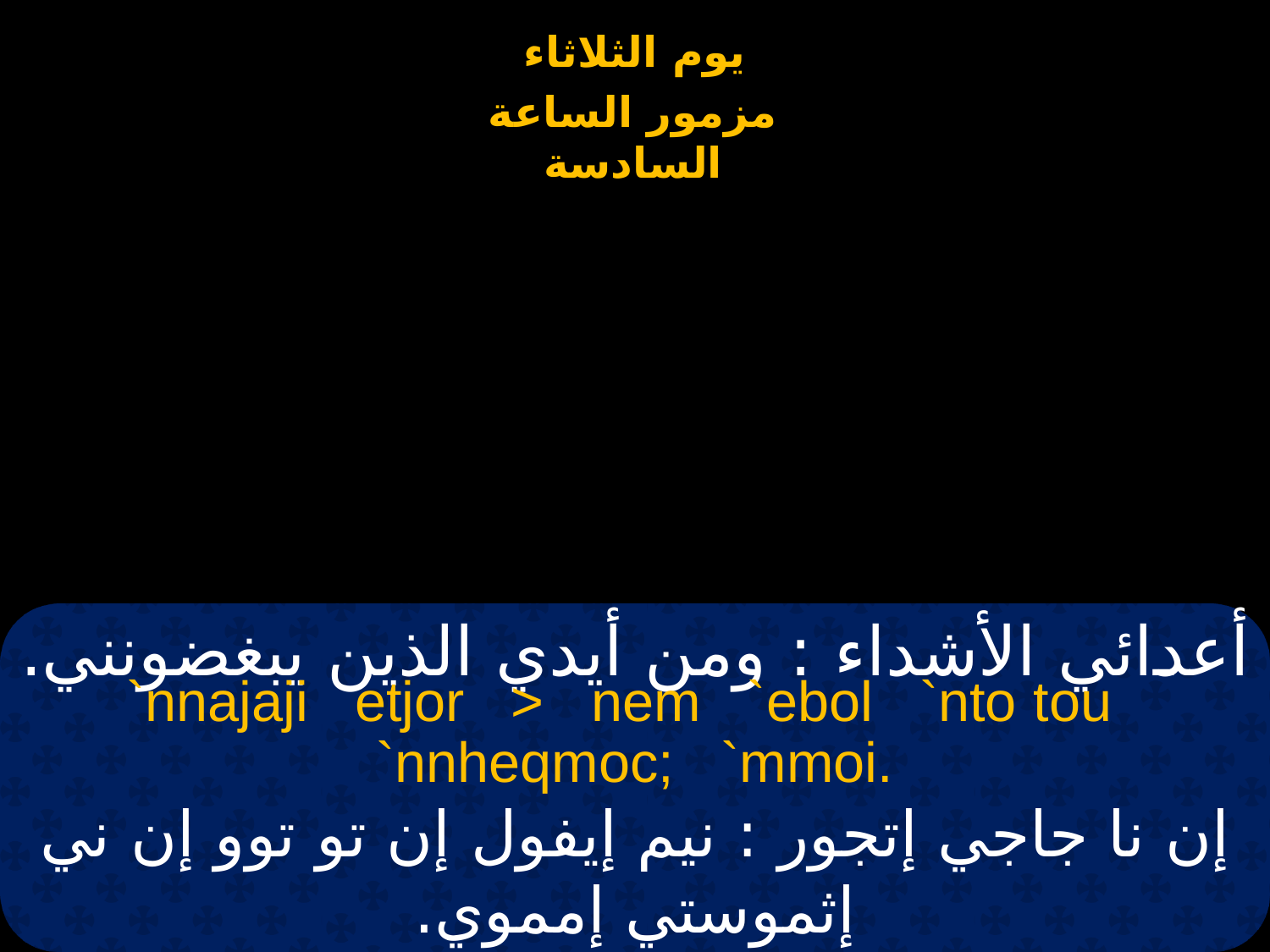

# أعدائي الأشداء : ومن أيدي الذين يبغضونني.
`nnajaji   etjor   >   nem   `ebol   `nto tou   `nnheqmoc;   `mmoi.
إن نا جاجي إتجور : نيم إيفول إن تو توو إن ني إثموستي إمموي.